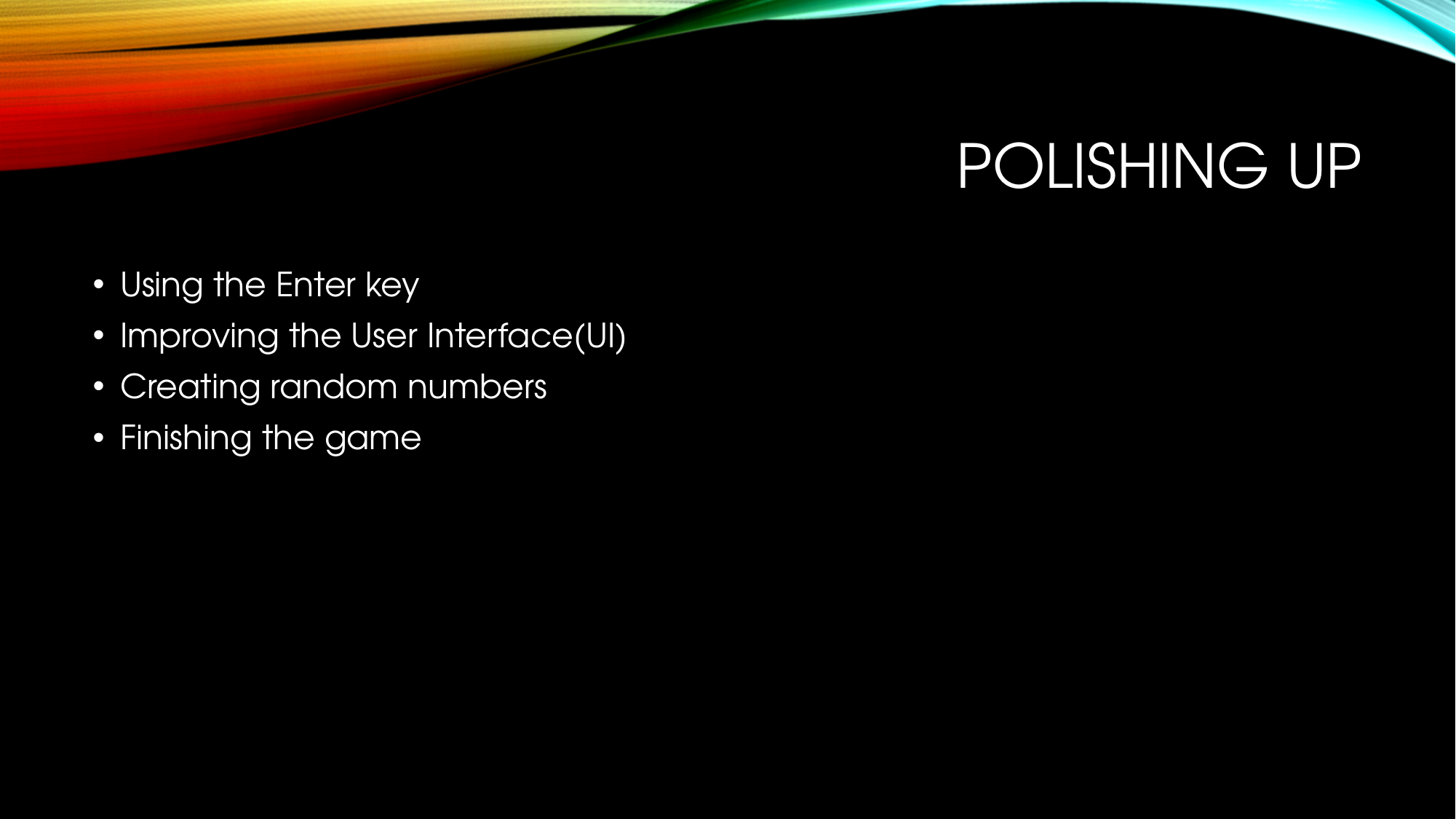

# Polishing up
Using the Enter key
Improving the User Interface(UI)
Creating random numbers
Finishing the game